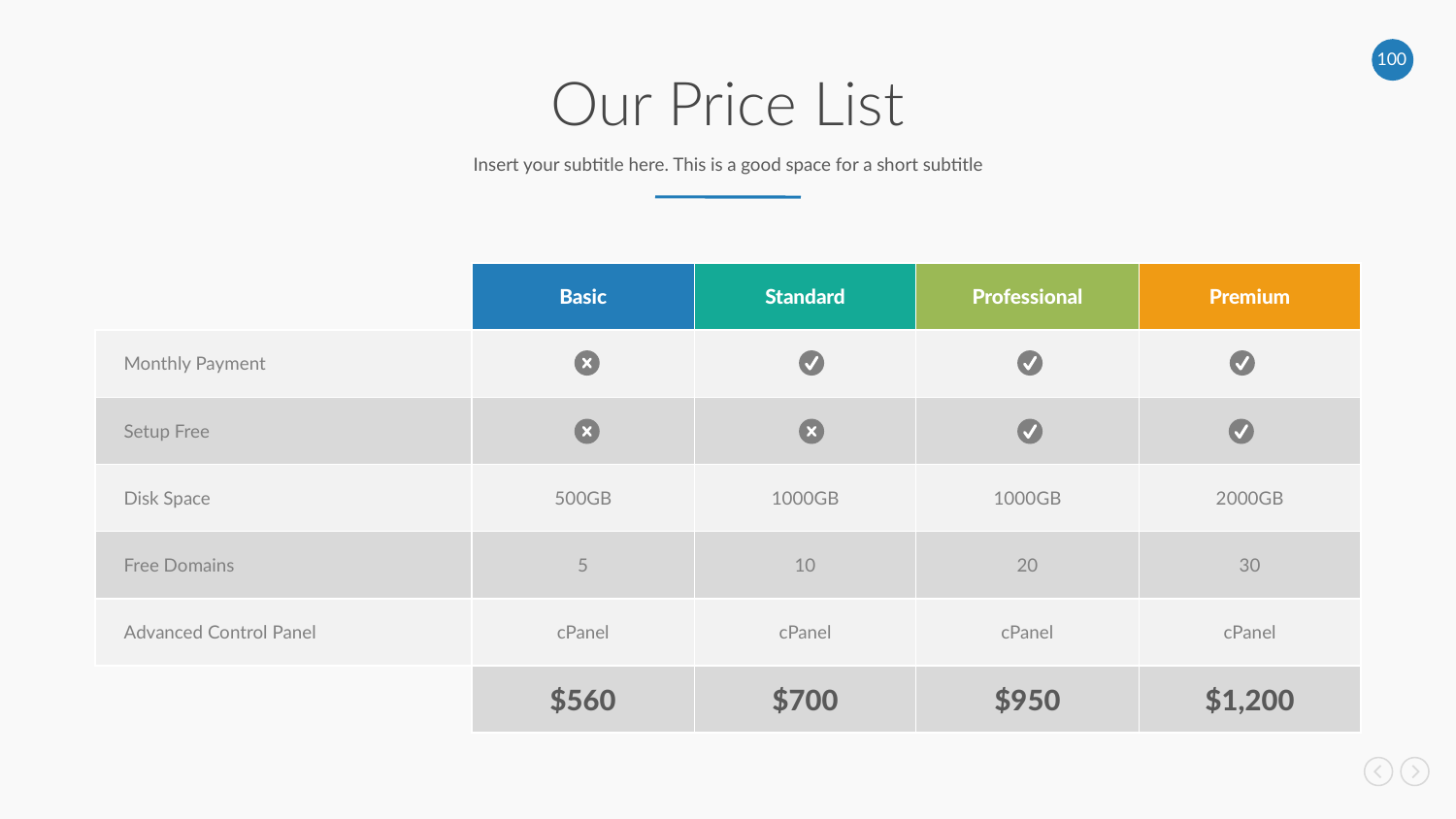

Our Price List
Insert your subtitle here. This is a good space for a short subtitle
|  | Basic | Standard | Professional | Premium |
| --- | --- | --- | --- | --- |
| Monthly Payment |  |  |  |  |
| Setup Free |  |  |  |  |
| Disk Space | 500GB | 1000GB | 1000GB | 2000GB |
| Free Domains | 5 | 10 | 20 | 30 |
| Advanced Control Panel | cPanel | cPanel | cPanel | cPanel |
|  | $560 | $700 | $950 | $1,200 |